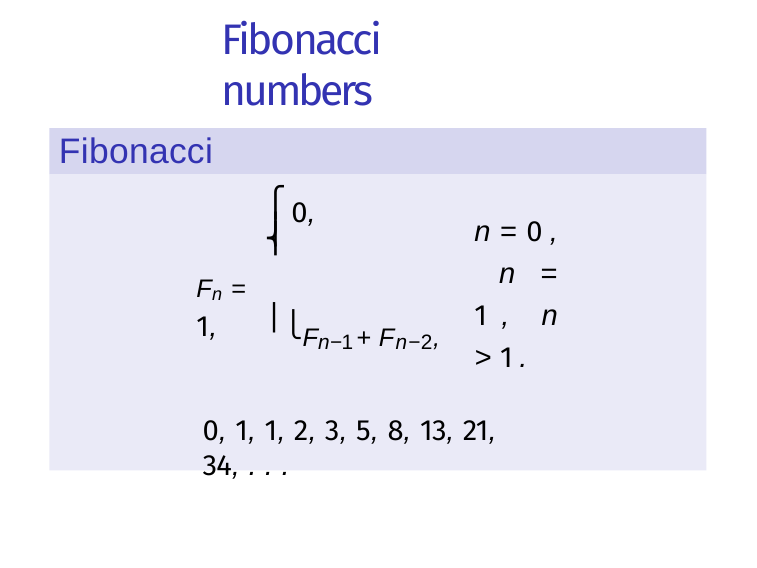

# Fibonacci numbers
Fibonacci numbers

⎧
n = 0 ,  n = 1 ,  n > 1 .
0,
⎪
⎨
Fn =	1,
⎪⎩Fn−1 + Fn−2,
0, 1, 1, 2, 3, 5, 8, 13, 21, 34, . . .